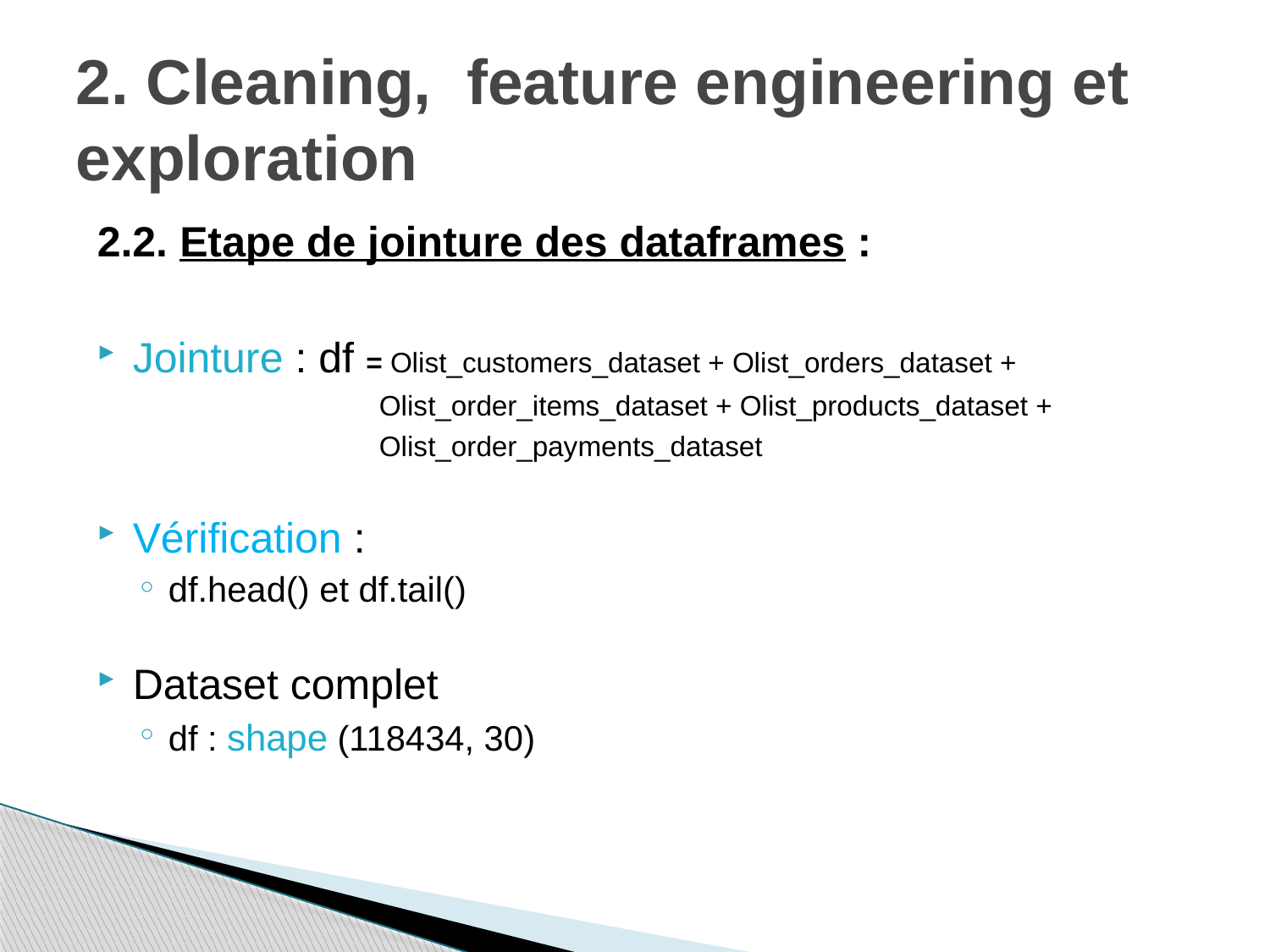

# 2. Cleaning,  feature engineering et exploration
2.2. Etape de jointure des dataframes :

Jointure : df = Olist_customers_dataset + Olist_orders_dataset +
                                    Olist_order_items_dataset + Olist_products_dataset +
                                    Olist_order_payments_dataset

Vérification :
df.head() et df.tail()

Dataset complet
df : shape (118434, 30)